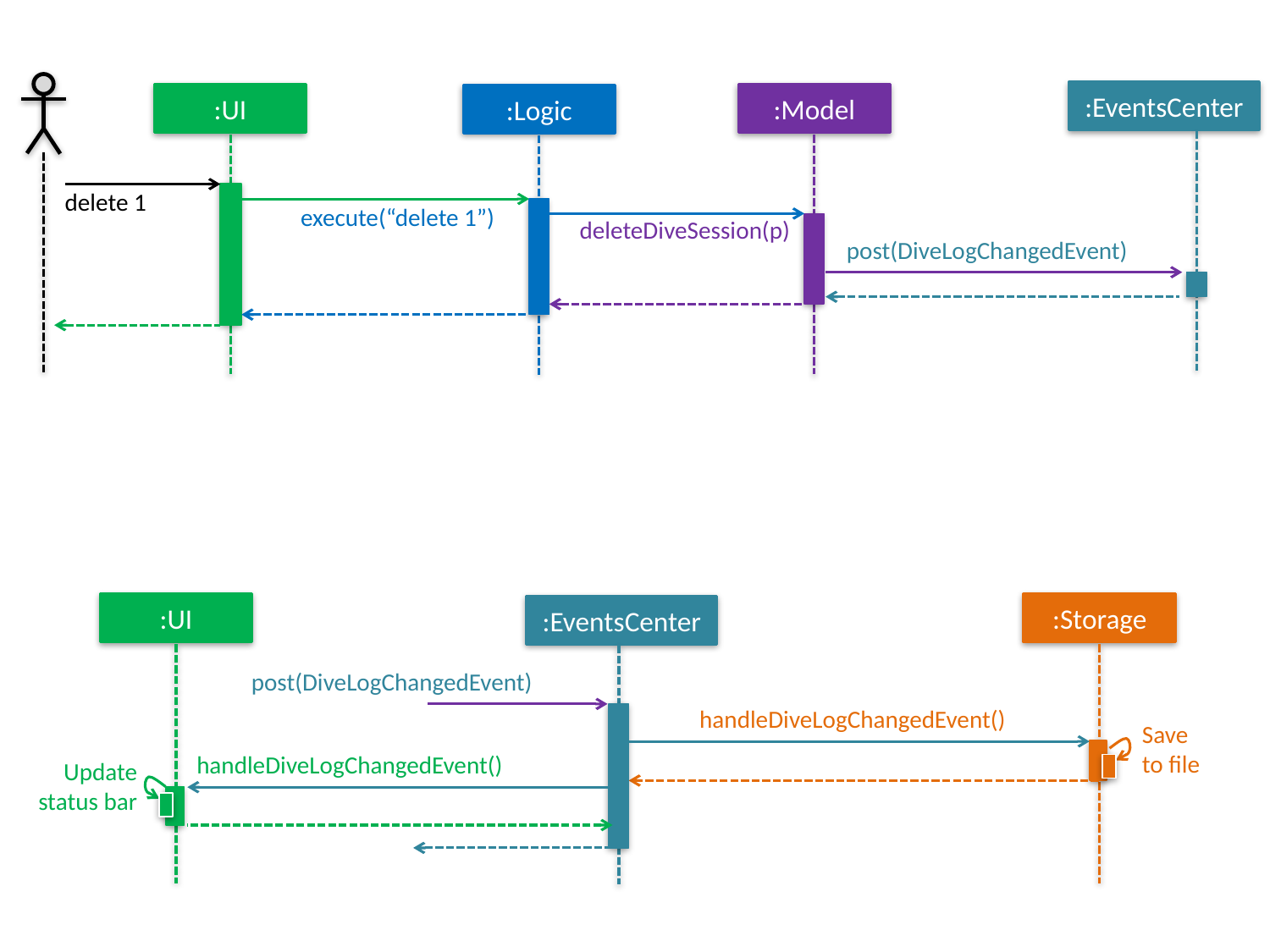

:EventsCenter
:UI
:Model
:Logic

delete 1

execute(“delete 1”)

deleteDiveSession(p)
post(DiveLogChangedEvent)

:UI
:Storage
:EventsCenter
post(DiveLogChangedEvent)
handleDiveLogChangedEvent()

Save
to file

handleDiveLogChangedEvent()
Update status bar